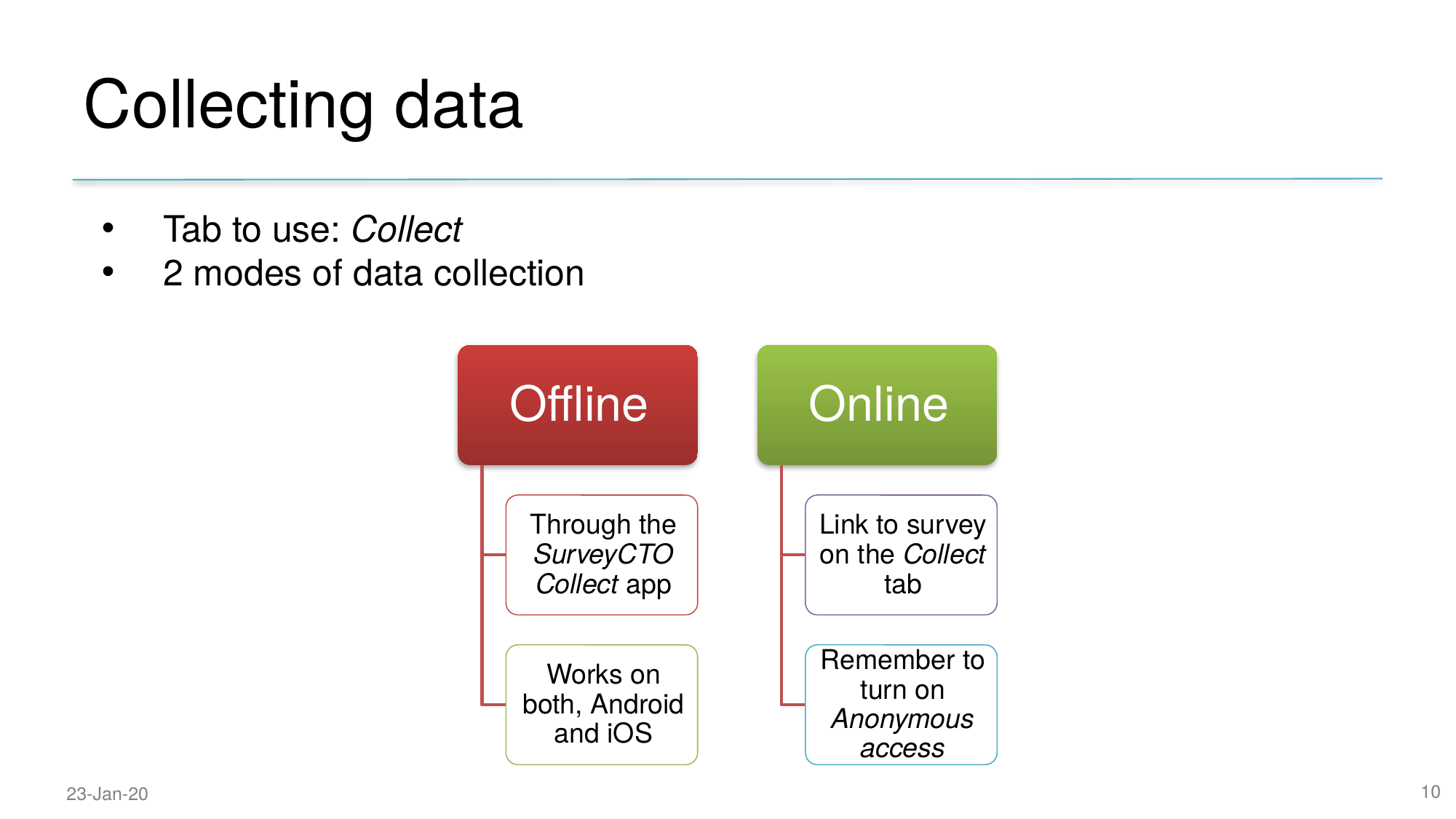

# Collecting data
Tab to use: Collect
2 modes of data collection
Offline
Through the SurveyCTO Collect app
Works on both, Android and iOS
Online
Link to survey on the Collect tab
Remember to turn on Anonymous access
10
23-Jan-20